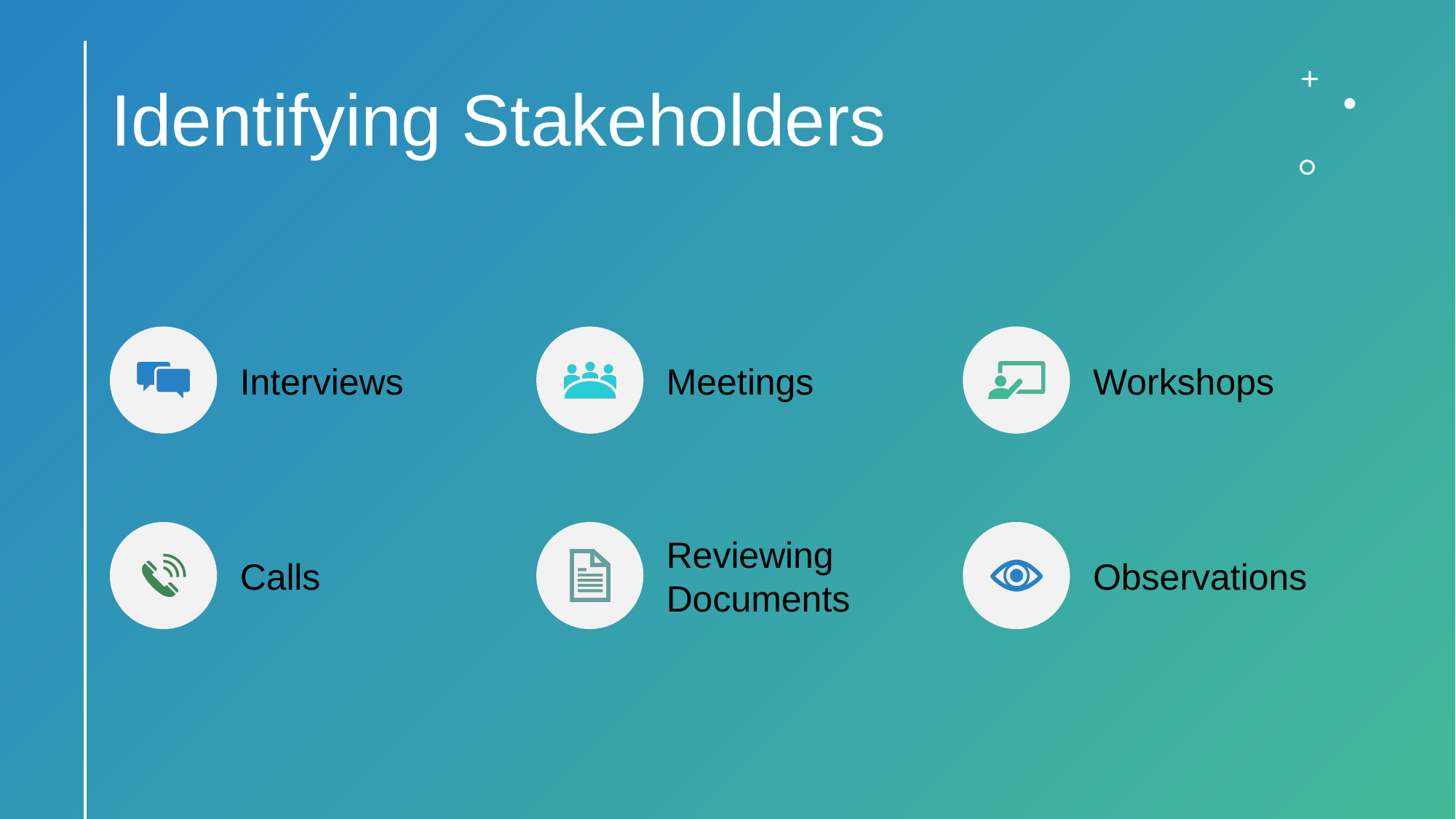

# Identifying Stakeholders

Interviews
Meetings
Workshops
Calls
Reviewing Documents
Observations